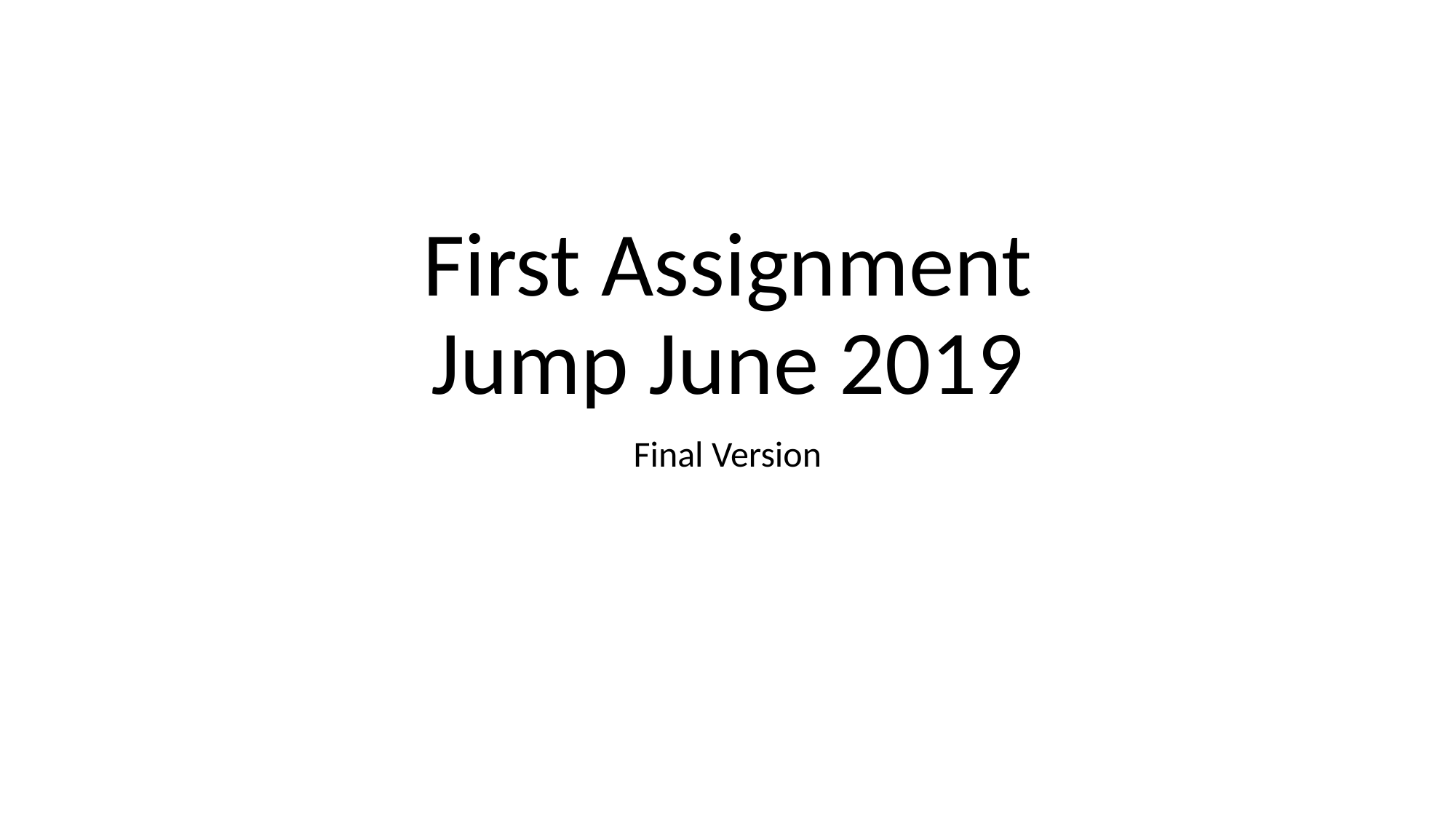

# First Assignment Jump June 2019
Final Version